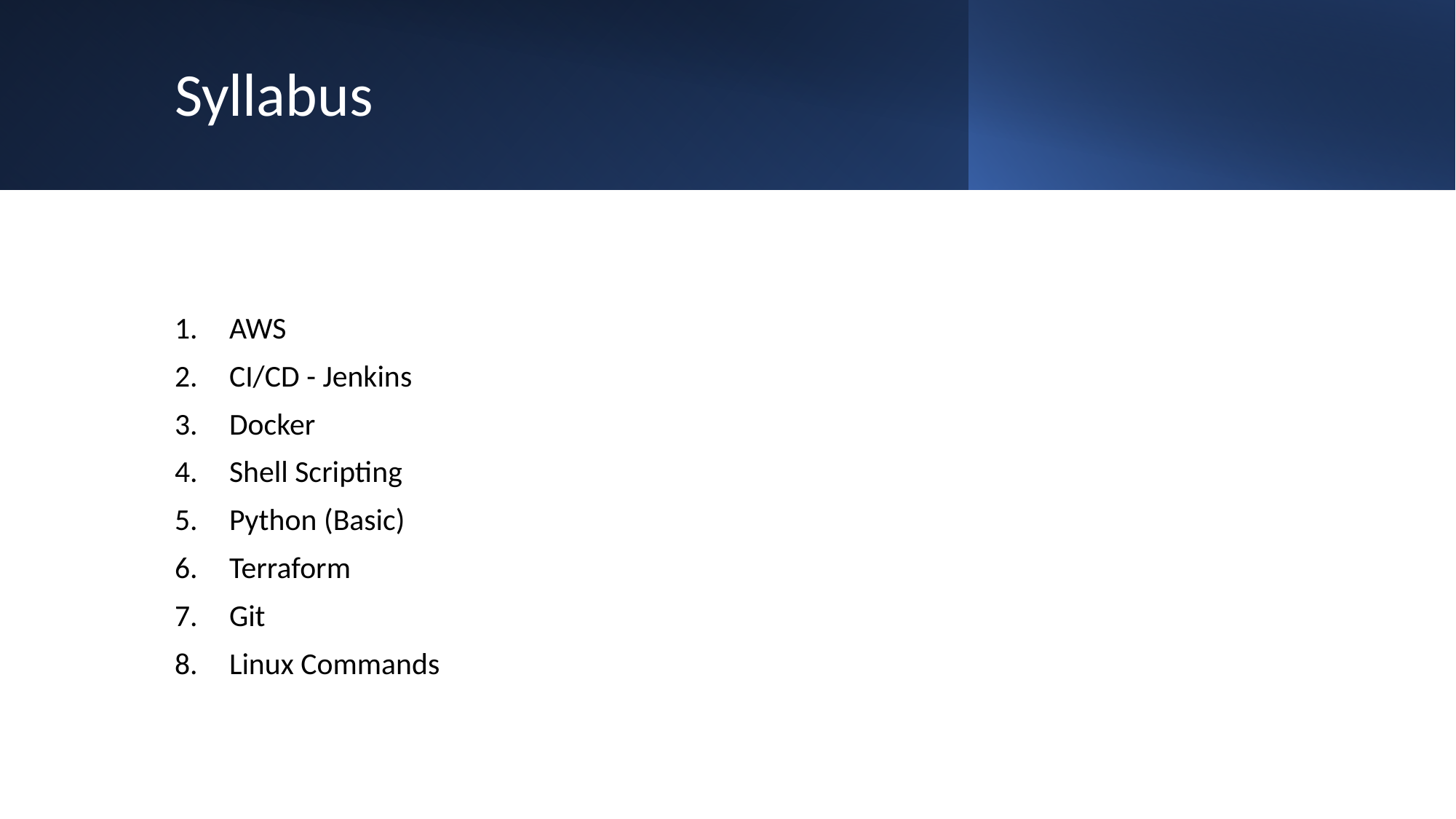

# Syllabus
AWS
CI/CD - Jenkins
Docker
Shell Scripting
Python (Basic)
Terraform
Git
Linux Commands